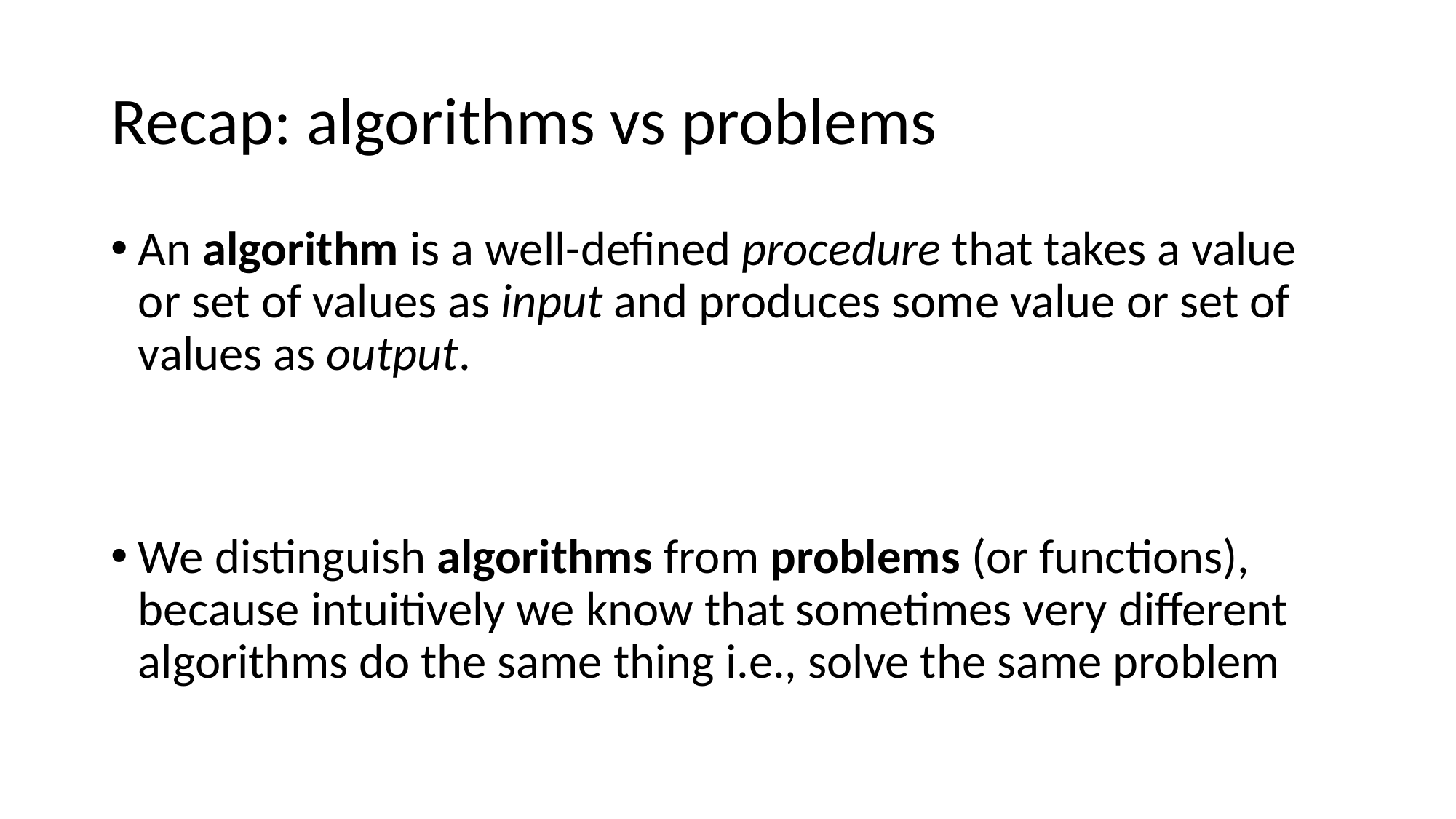

# Recap: algorithms vs problems
An algorithm is a well-defined procedure that takes a value or set of values as input and produces some value or set of values as output.

We distinguish algorithms from problems (or functions), because intuitively we know that sometimes very different algorithms do the same thing i.e., solve the same problem